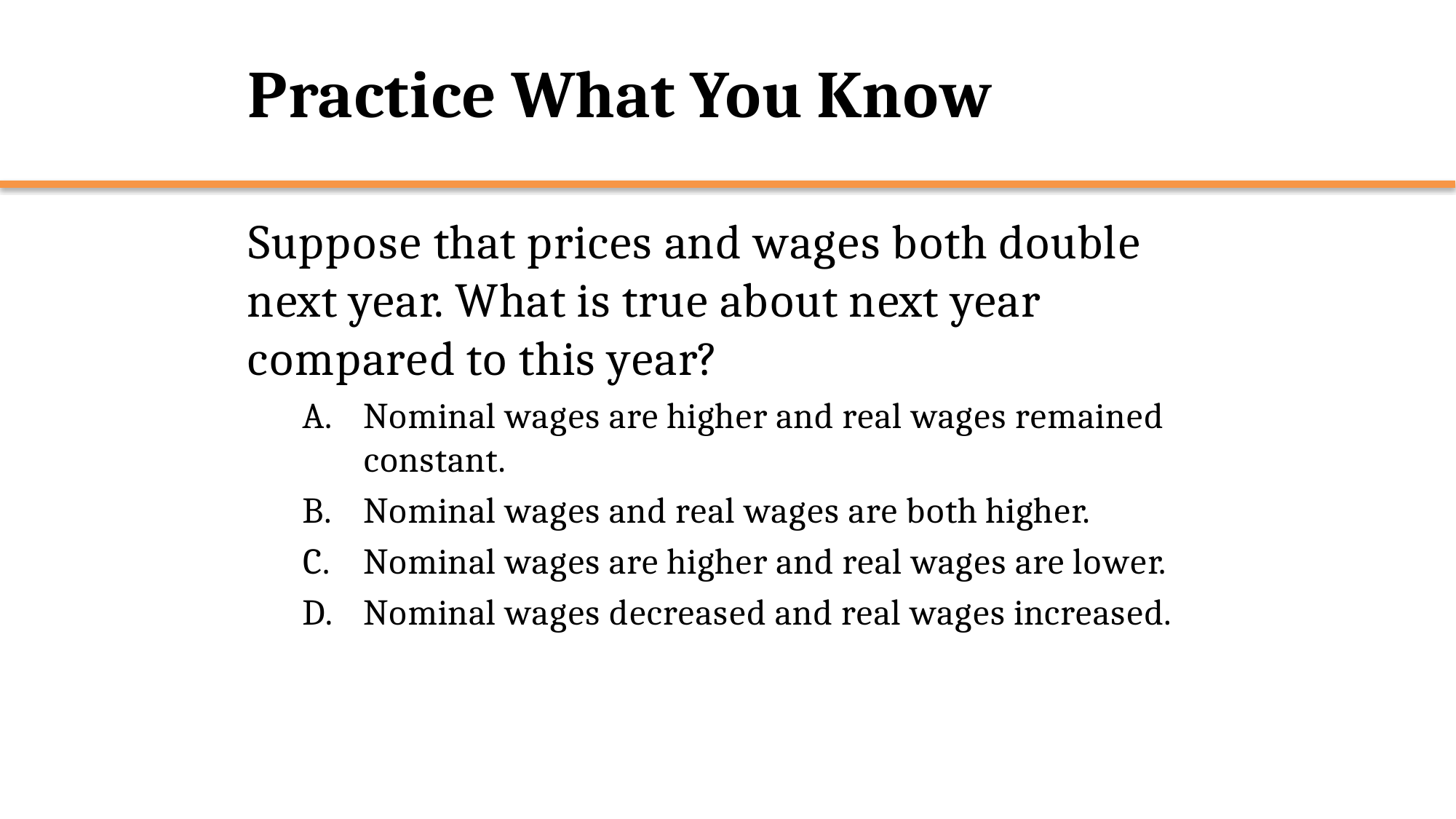

# Practice What You Know
Suppose that prices and wages both double next year. What is true about next year compared to this year?
Nominal wages are higher and real wages remained constant.
Nominal wages and real wages are both higher.
Nominal wages are higher and real wages are lower.
Nominal wages decreased and real wages increased.